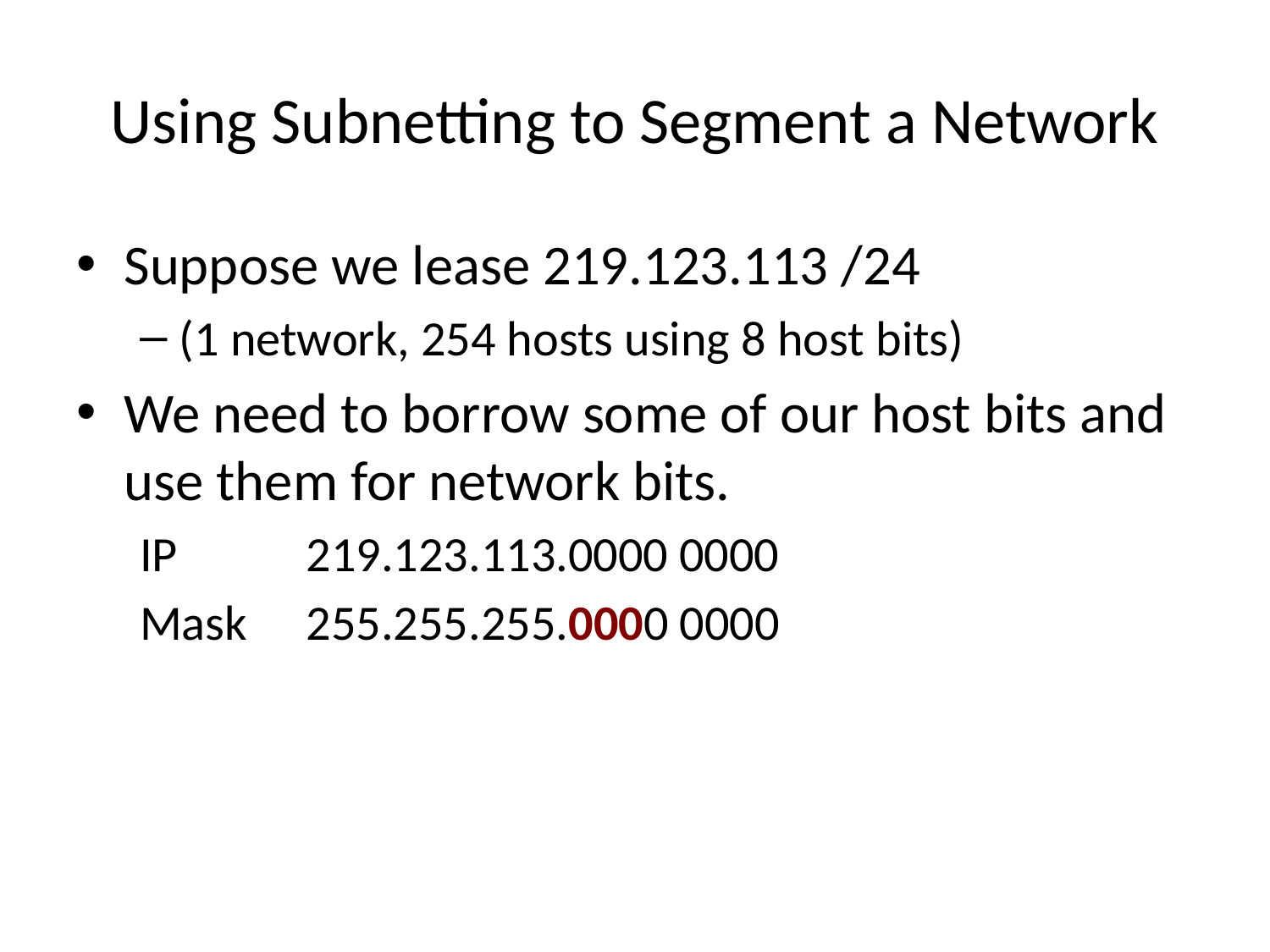

# Using Subnetting to Segment a Network
Suppose we lease 219.123.113 /24
(1 network, 254 hosts using 8 host bits)
We need to borrow some of our host bits and use them for network bits.
IP		219.123.113.0000 0000
Mask	255.255.255.0000 0000